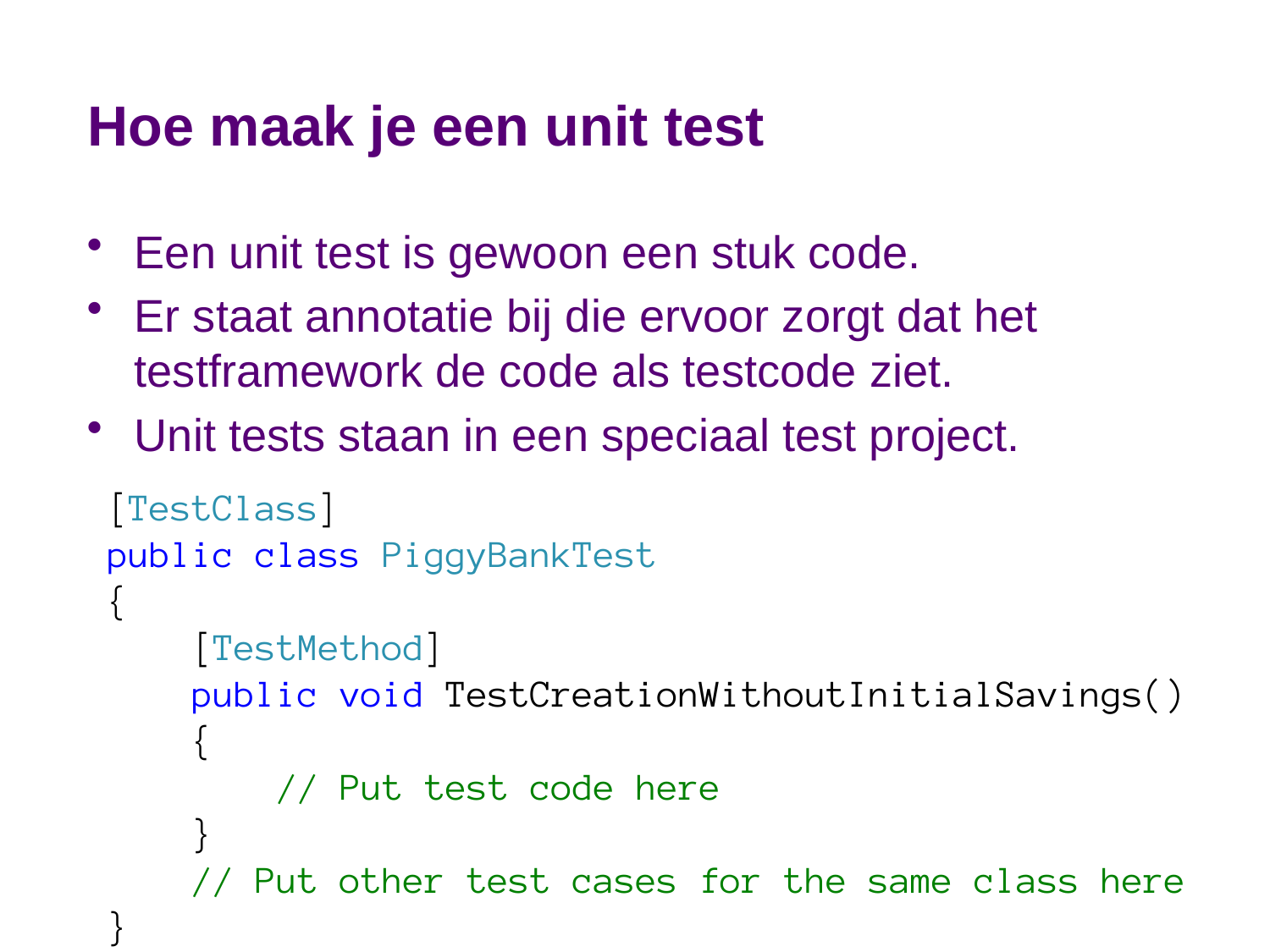

# Hoe maak je een unit test
Een unit test is gewoon een stuk code.
Er staat annotatie bij die ervoor zorgt dat het testframework de code als testcode ziet.
Unit tests staan in een speciaal test project.

[TestClass]
public class PiggyBankTest
{
    [TestMethod]
    public void TestCreationWithoutInitialSavings()
    {
        // Put test code here
    }
    // Put other test cases for the same class here
}